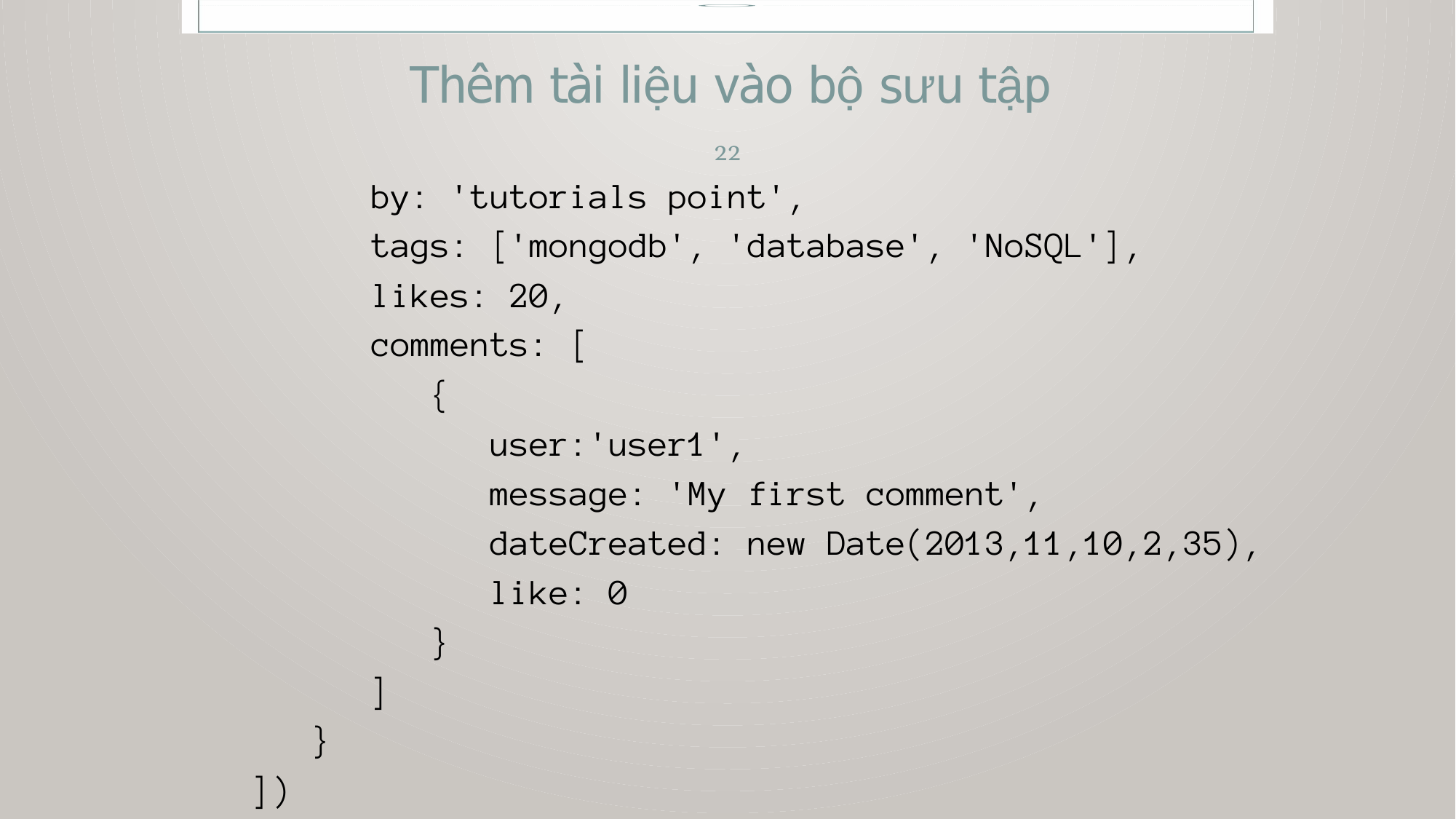

Thêm tài liệu vào bộ sưu tập
22
      by: 'tutorials point',
      tags: ['mongodb', 'database', 'NoSQL'],
      likes: 20,
      comments: [
         {
            user:'user1',
            message: 'My first comment',
            dateCreated: new Date(2013,11,10,2,35),
            like: 0
         }
      ]
   }
])